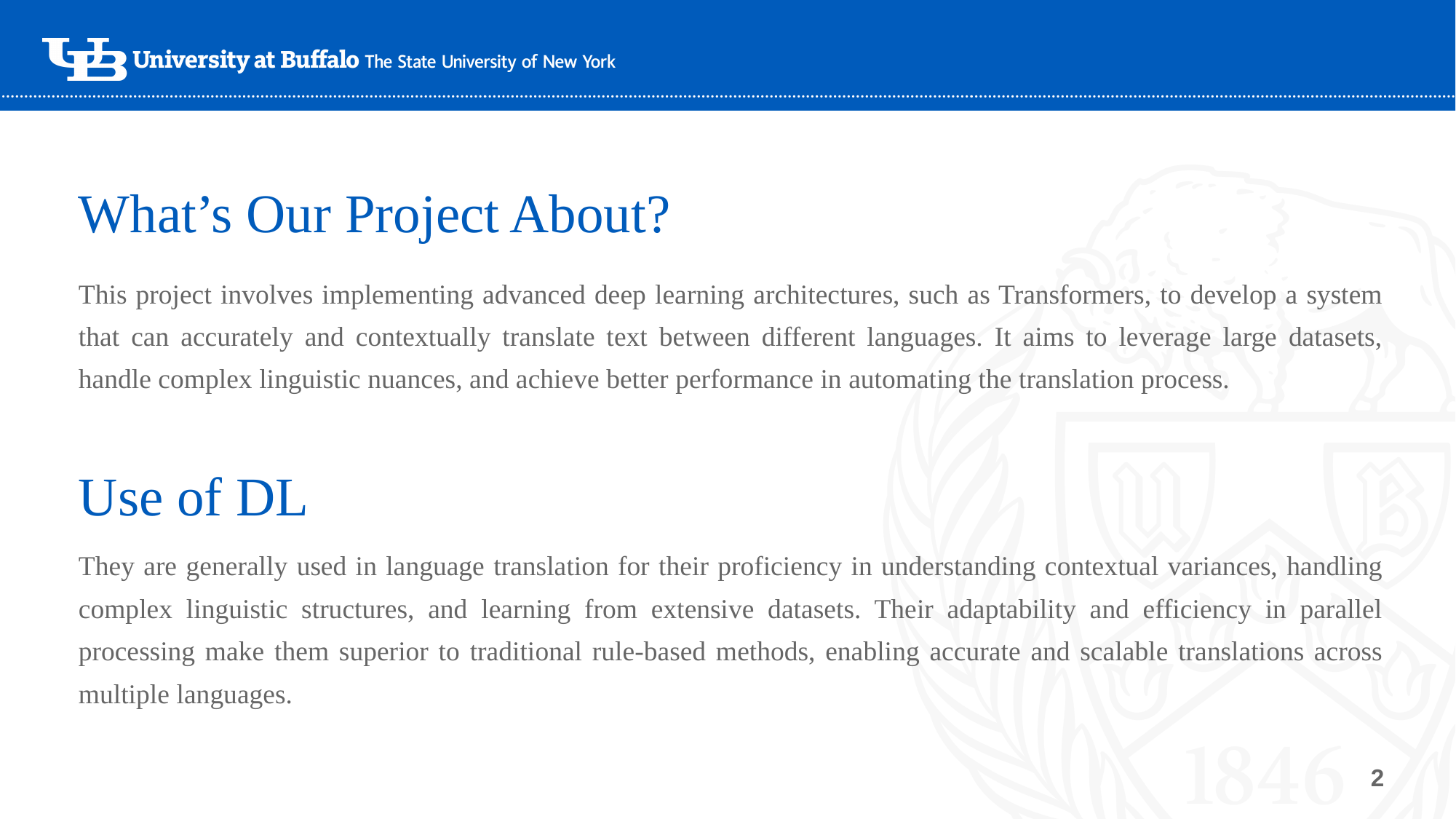

# What’s Our Project About?
This project involves implementing advanced deep learning architectures, such as Transformers, to develop a system that can accurately and contextually translate text between different languages. It aims to leverage large datasets, handle complex linguistic nuances, and achieve better performance in automating the translation process.
Use of DL
They are generally used in language translation for their proficiency in understanding contextual variances, handling complex linguistic structures, and learning from extensive datasets. Their adaptability and efficiency in parallel processing make them superior to traditional rule-based methods, enabling accurate and scalable translations across multiple languages.
2